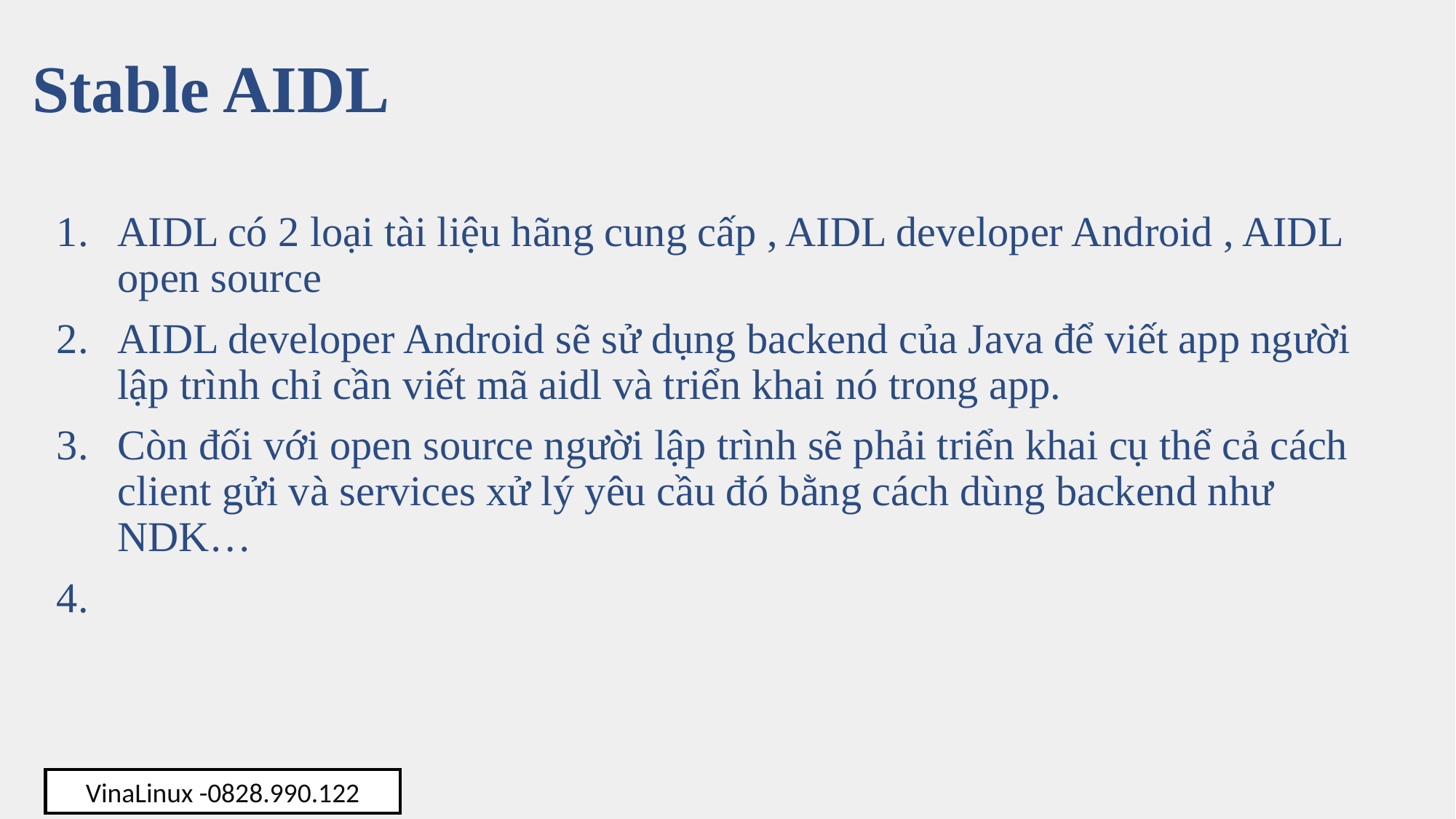

Stable AIDL

AIDL có 2 loại tài liệu hãng cung cấp , AIDL developer Android , AIDL open source
AIDL developer Android sẽ sử dụng backend của Java để viết app người lập trình chỉ cần viết mã aidl và triển khai nó trong app.
Còn đối với open source người lập trình sẽ phải triển khai cụ thể cả cách client gửi và services xử lý yêu cầu đó bằng cách dùng backend như NDK…